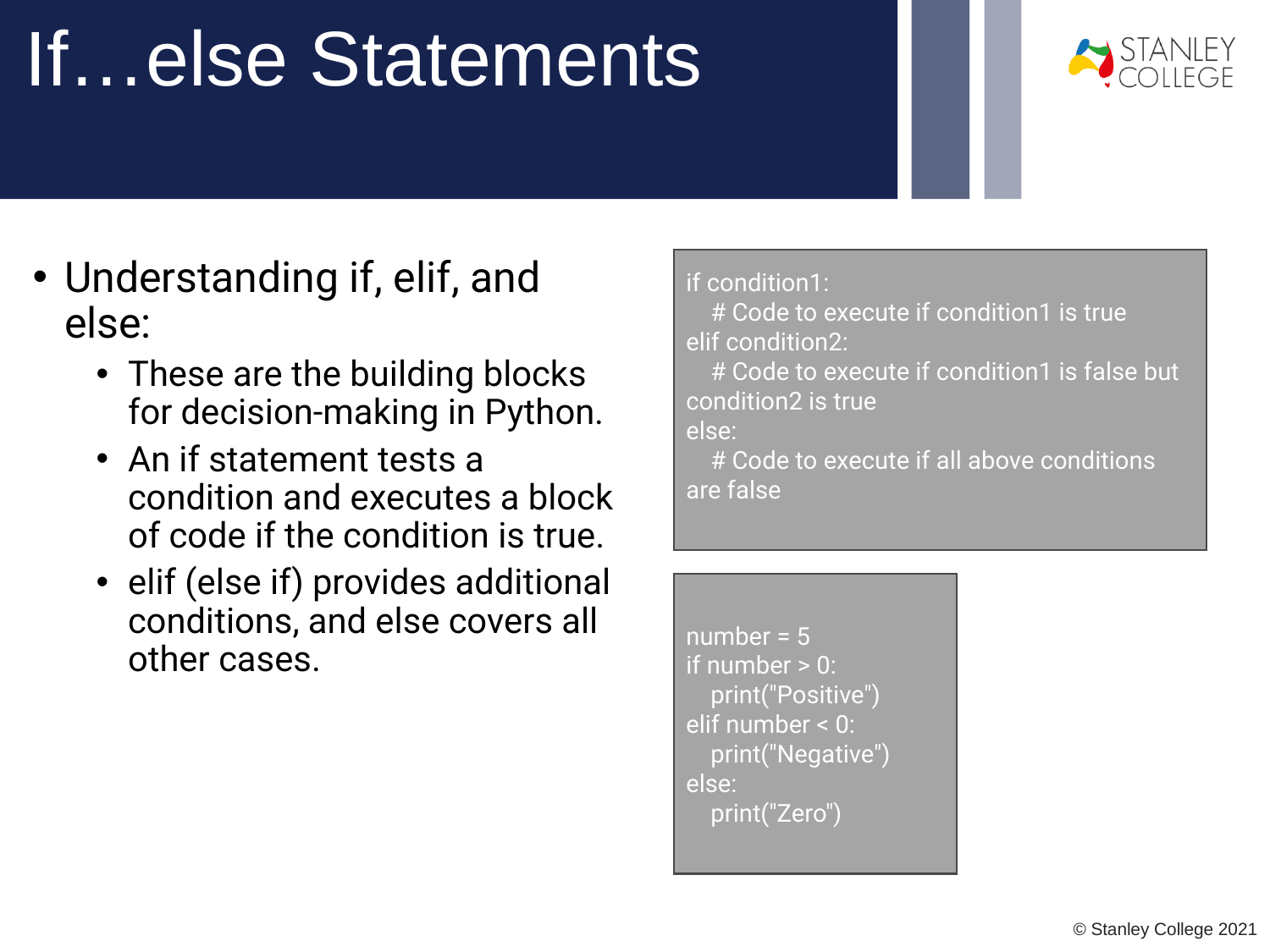

# If…else Statements
Understanding if, elif, and else:
These are the building blocks for decision-making in Python.
An if statement tests a condition and executes a block of code if the condition is true.
elif (else if) provides additional conditions, and else covers all other cases.
if condition1:
    # Code to execute if condition1 is true
elif condition2:
    # Code to execute if condition1 is false but condition2 is true
else:
    # Code to execute if all above conditions are false

number = 5
if number > 0:
    print("Positive")
elif number < 0:
    print("Negative")
else:
    print("Zero")